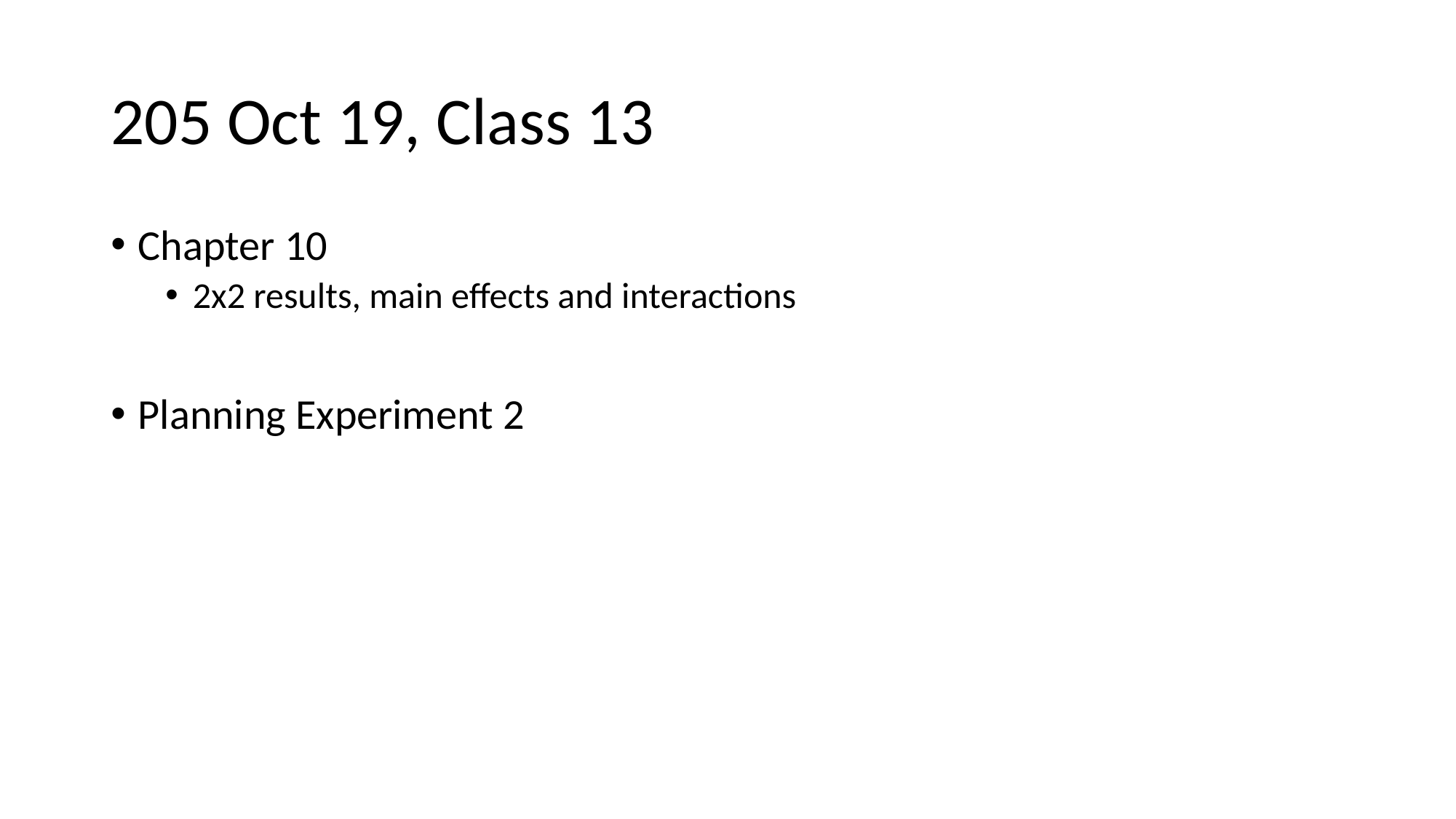

# 205 Oct 19, Class 13
Chapter 10
2x2 results, main effects and interactions

Planning Experiment 2